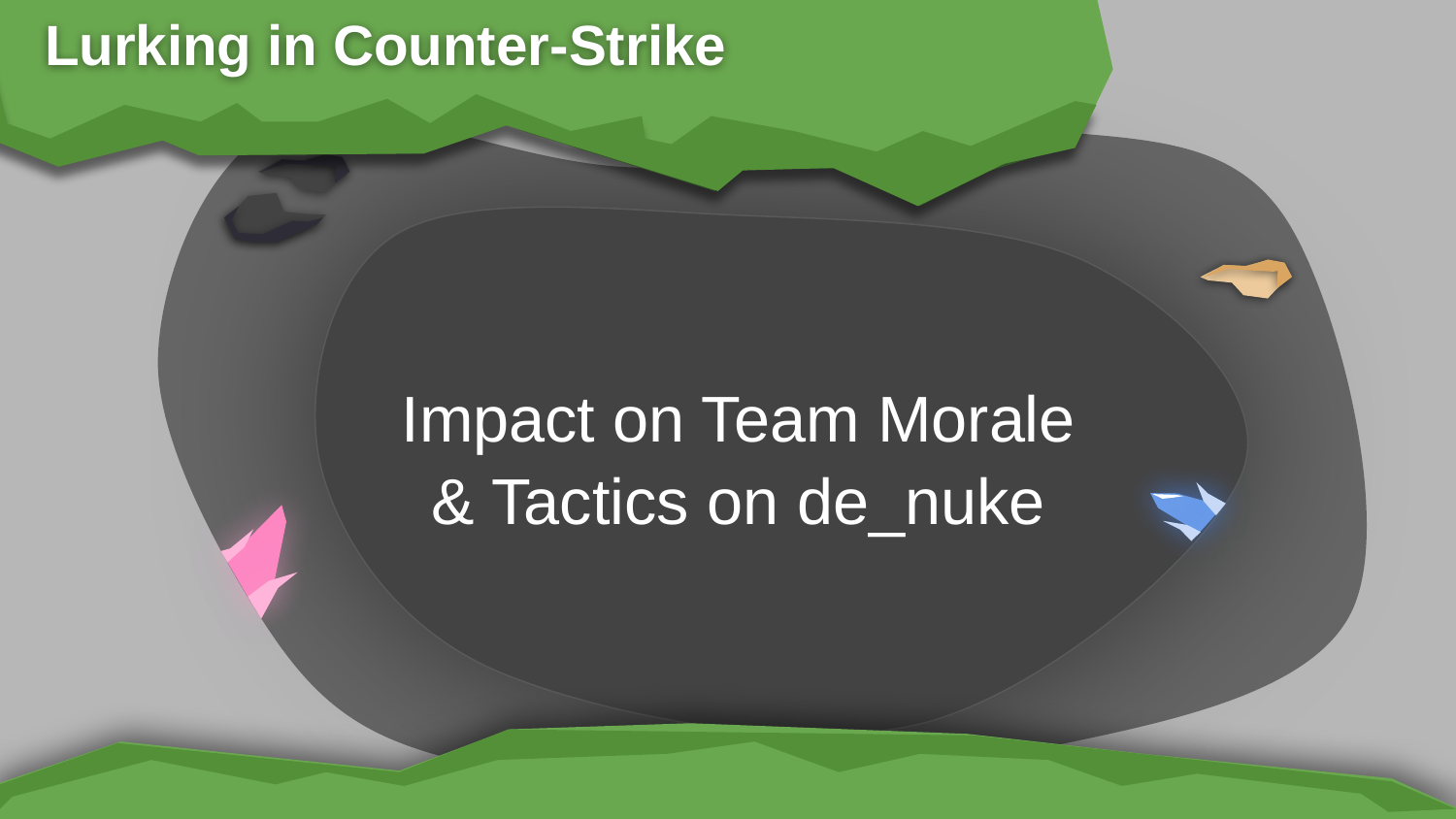

Lurking in Counter-Strike

Impact on Team Morale & Tactics on de_nuke